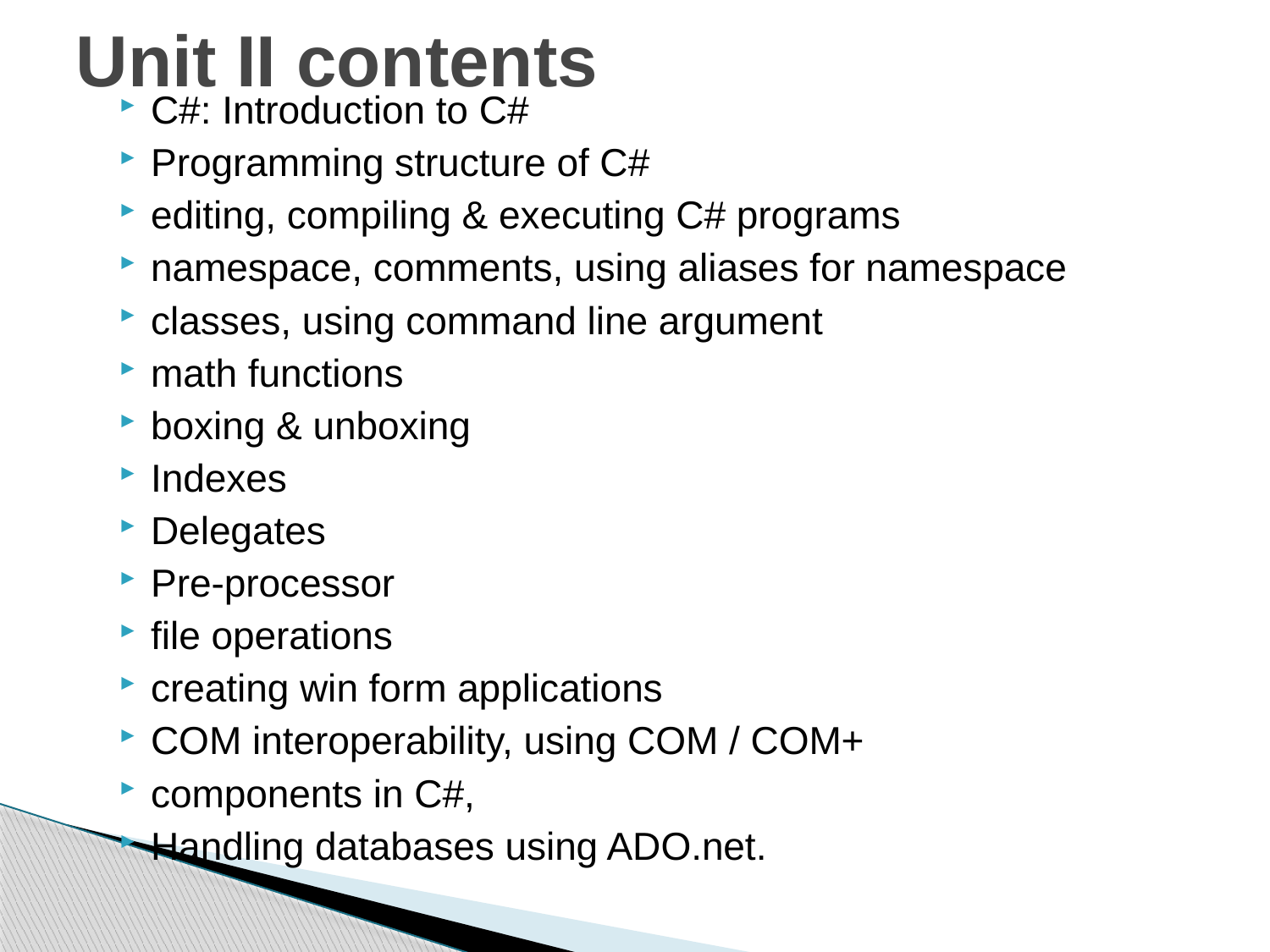

# Unit II contents
C#: Introduction to C#
Programming structure of C#
editing, compiling & executing C# programs
namespace, comments, using aliases for namespace
classes, using command line argument
math functions
boxing & unboxing
Indexes
Delegates
Pre-processor
file operations
creating win form applications
COM interoperability, using COM / COM+
components in C#,
Handling databases using ADO.net.